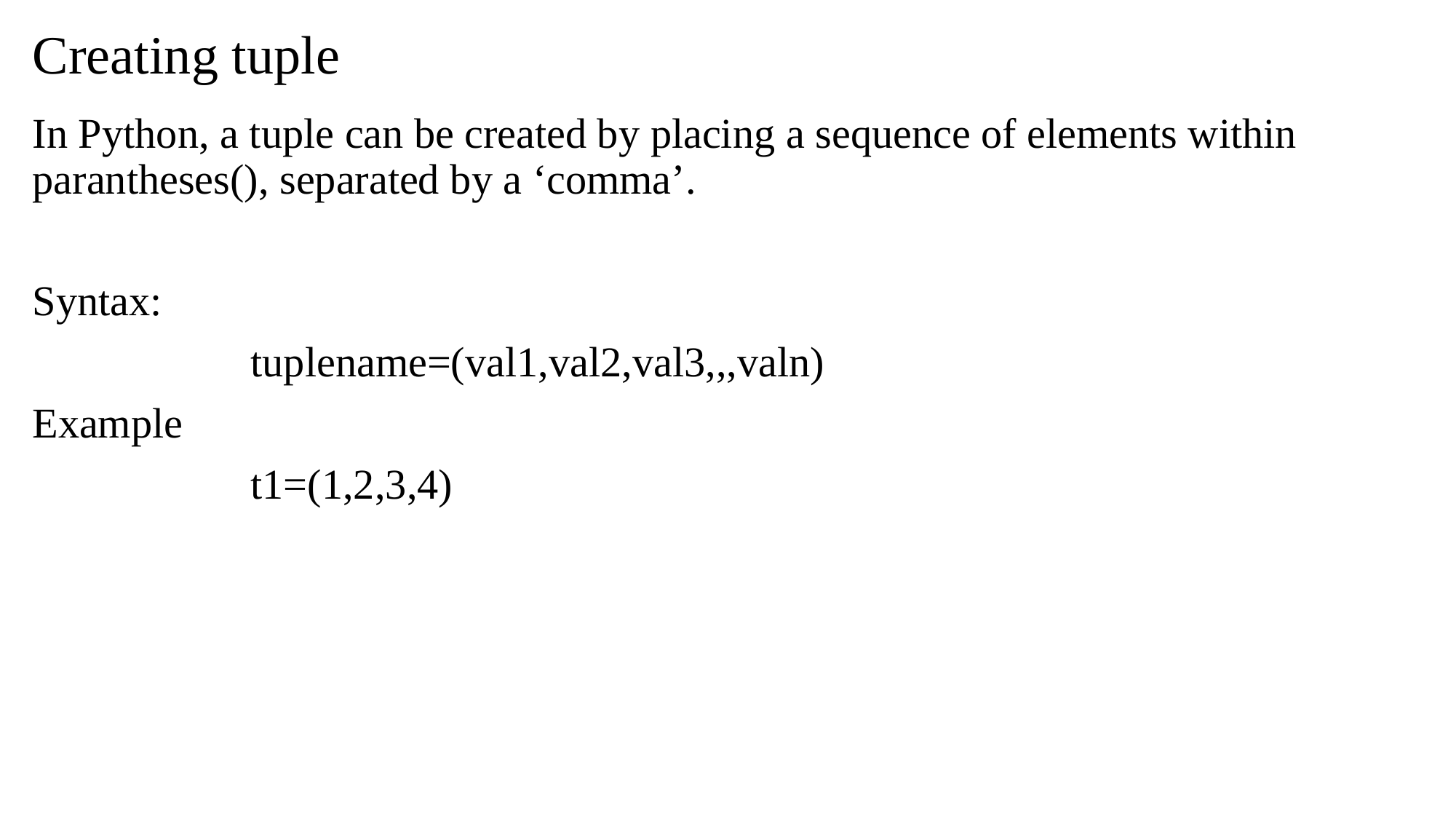

# Creating tuple
In Python, a tuple can be created by placing a sequence of elements within parantheses(), separated by a ‘comma’.

Syntax:
		tuplename=(val1,val2,val3,,,valn)
Example
		t1=(1,2,3,4)